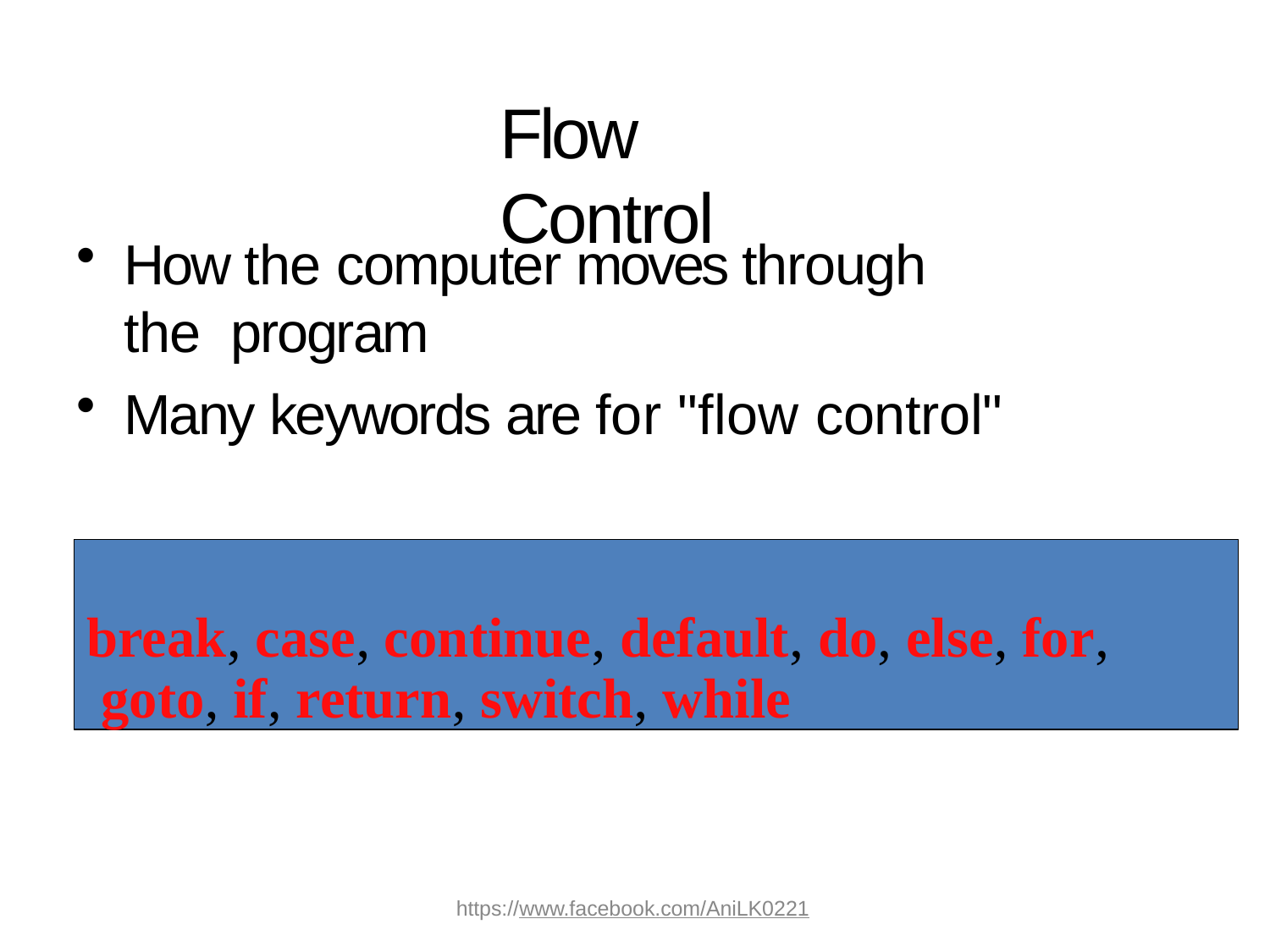

# Flow Control
How the computer moves through the  program
Many keywords are for "flow control"

break, case, continue, default, do, else, for,  goto, if, return, switch, while
https://www.facebook.com/AniLK0221